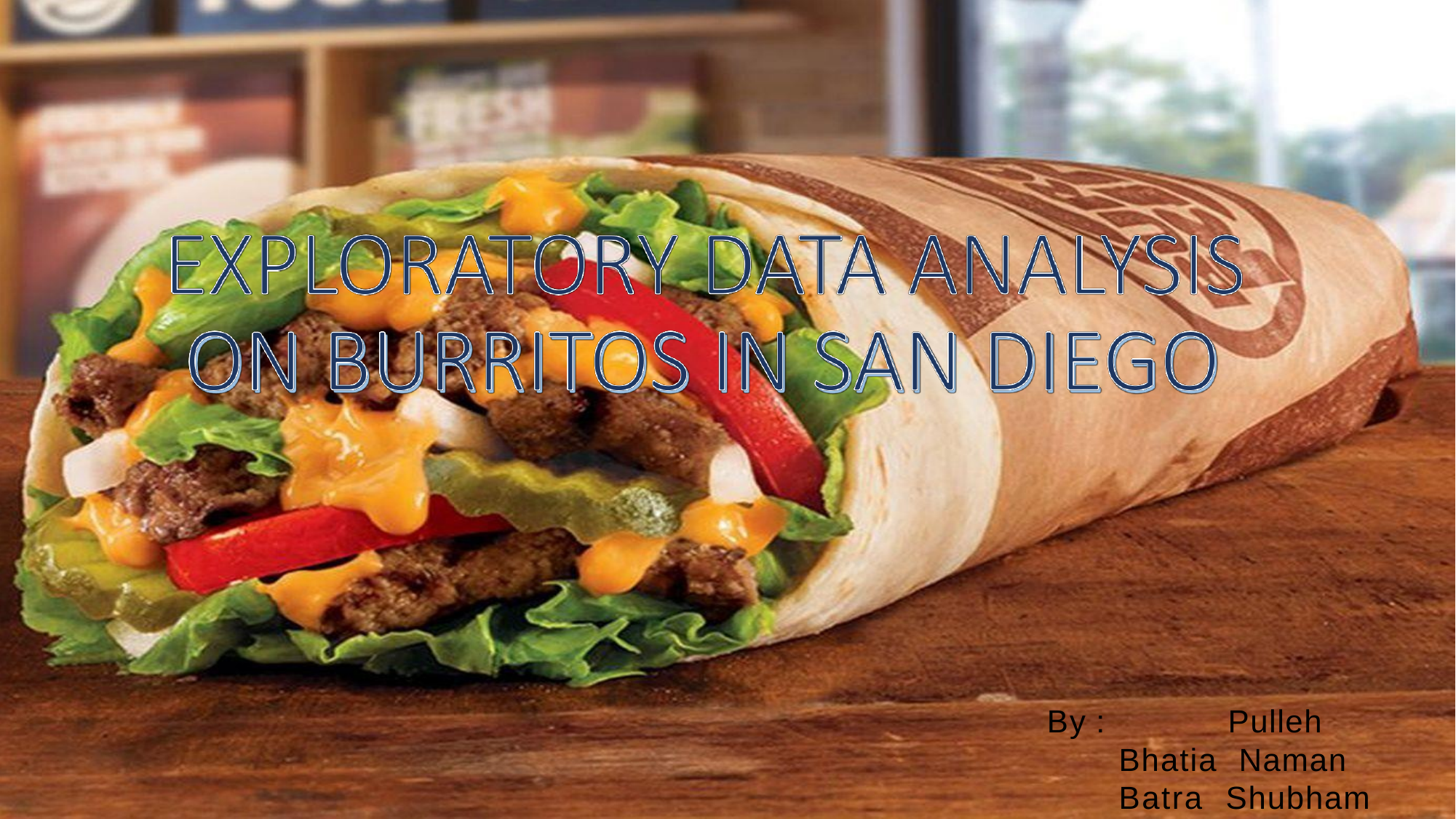

# By :		Pulleh Bhatia  Naman Batra  Shubham Hosalikar